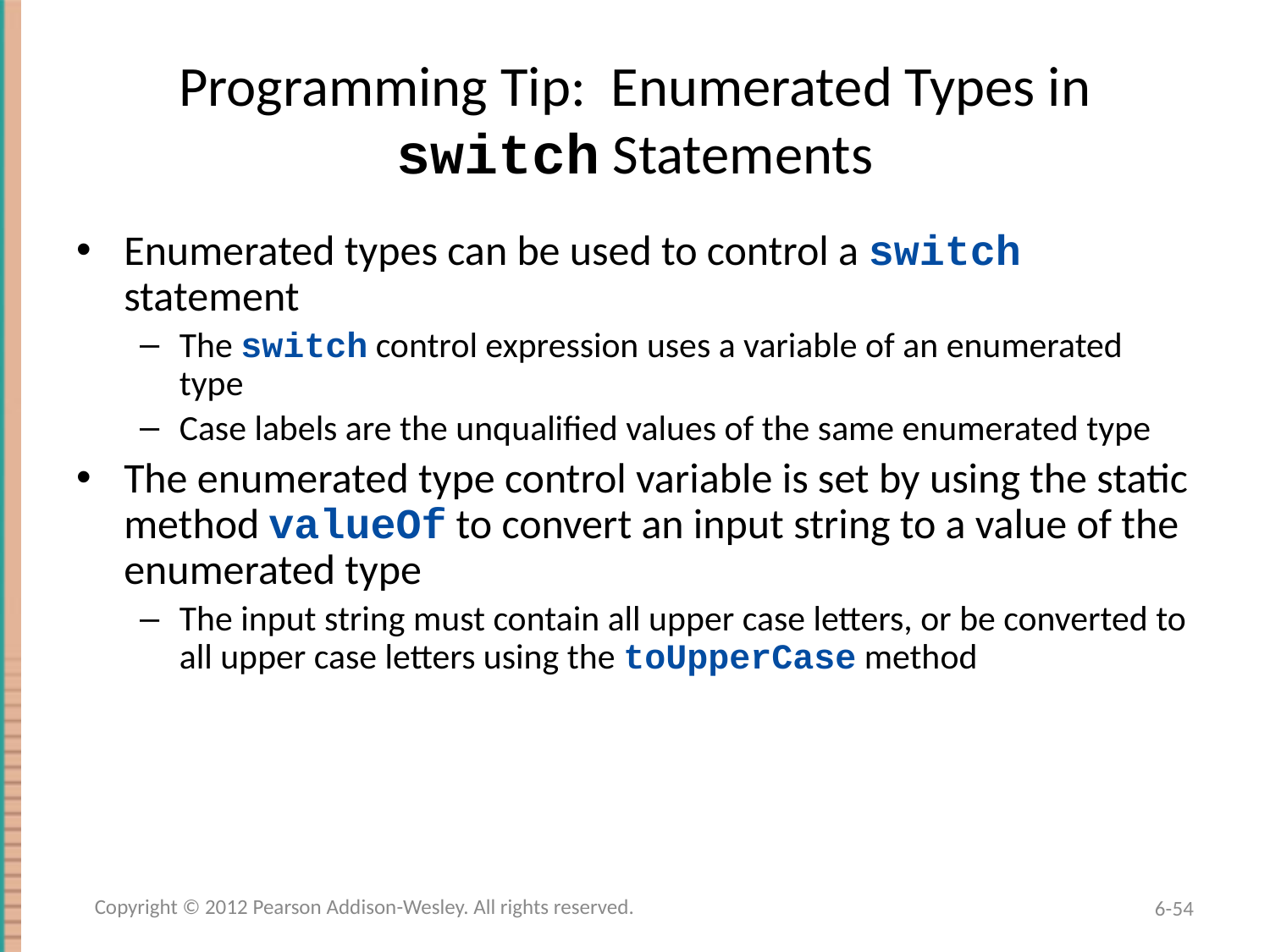

# Programming Tip:  Enumerated Types in switch Statements
Enumerated types can be used to control a switch statement
The switch control expression uses a variable of an enumerated type
Case labels are the unqualified values of the same enumerated type
The enumerated type control variable is set by using the static method valueOf to convert an input string to a value of the enumerated type
The input string must contain all upper case letters, or be converted to all upper case letters using the toUpperCase method
Copyright © 2012 Pearson Addison-Wesley. All rights reserved.
6-54